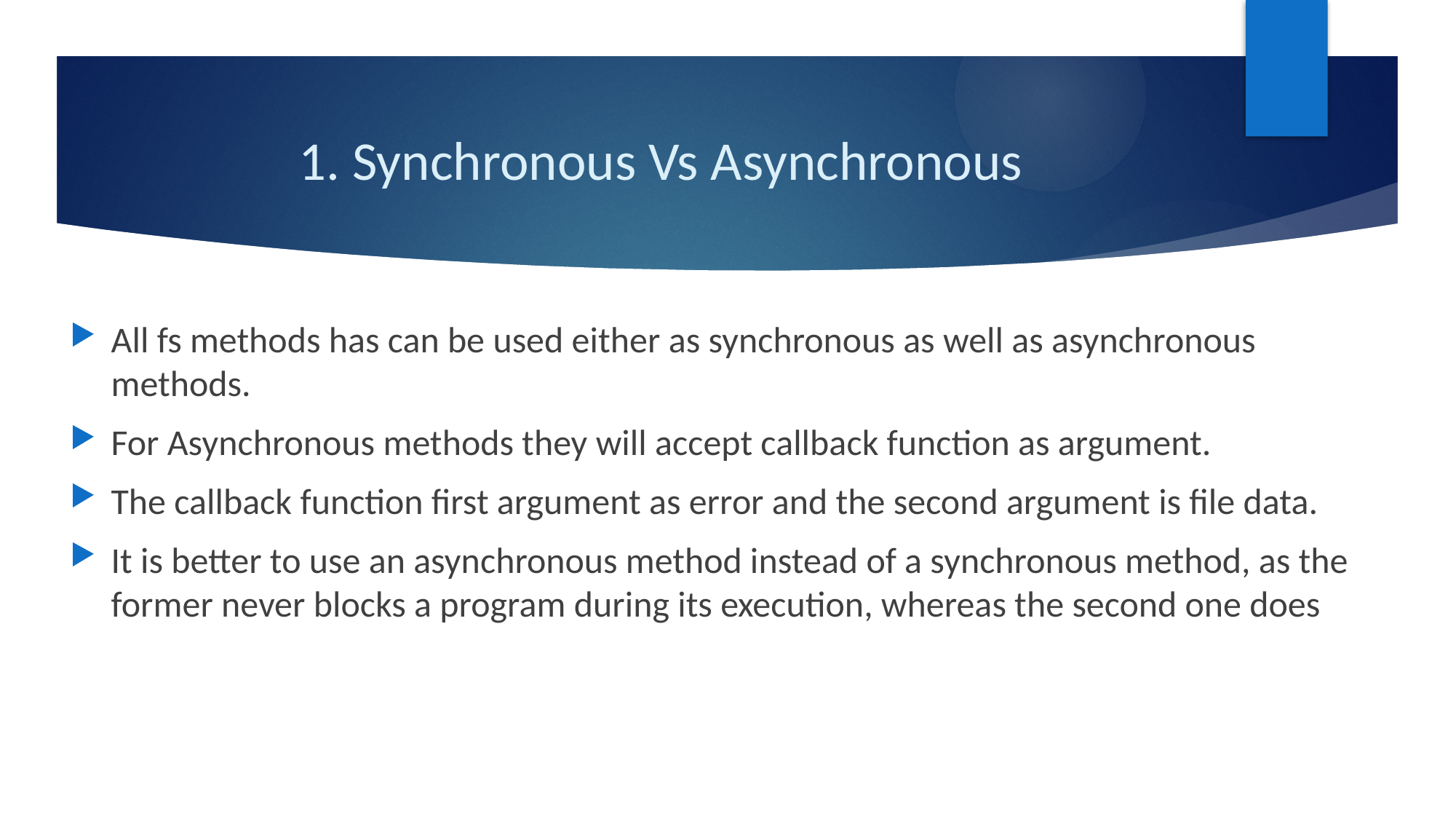

# 1. Synchronous Vs Asynchronous
All fs methods has can be used either as synchronous as well as asynchronous methods.
For Asynchronous methods they will accept callback function as argument.
The callback function first argument as error and the second argument is file data.
It is better to use an asynchronous method instead of a synchronous method, as the former never blocks a program during its execution, whereas the second one does